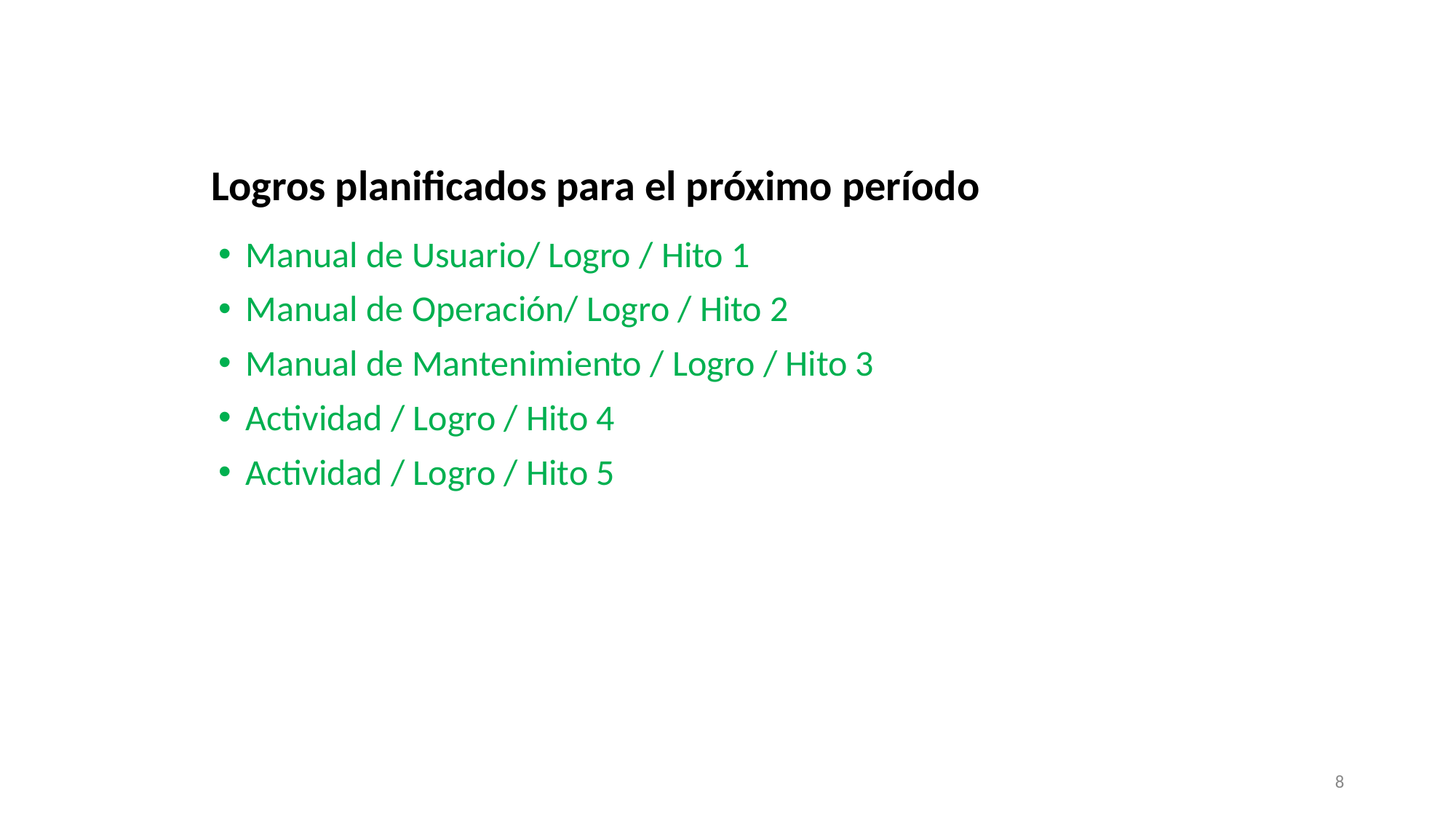

Logros planificados para el próximo período
Manual de Usuario/ Logro / Hito 1
Manual de Operación/ Logro / Hito 2
Manual de Mantenimiento / Logro / Hito 3
Actividad / Logro / Hito 4
Actividad / Logro / Hito 5
8